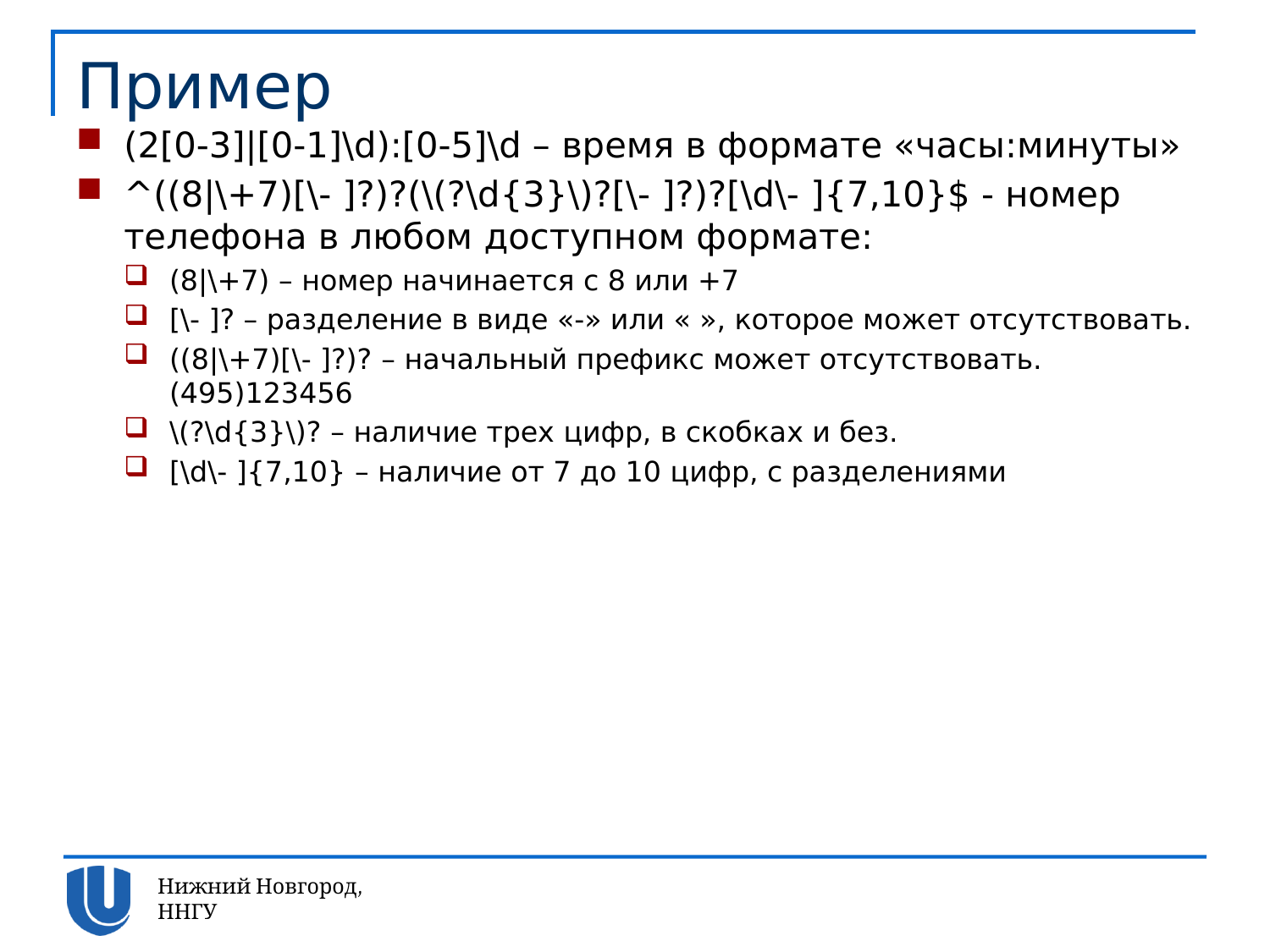

# Пример
(2[0-3]|[0-1]\d):[0-5]\d – время в формате «часы:минуты»
^((8|\+7)[\- ]?)?(\(?\d{3}\)?[\- ]?)?[\d\- ]{7,10}$ - номер телефона в любом доступном формате:
(8|\+7) – номер начинается с 8 или +7
[\- ]? – разделение в виде «-» или « », которое может отсутствовать.
((8|\+7)[\- ]?)? – начальный префикс может отсутствовать. (495)123456
\(?\d{3}\)? – наличие трех цифр, в скобках и без.
[\d\- ]{7,10} – наличие от 7 до 10 цифр, с разделениями

Нижний Новгород, ННГУ